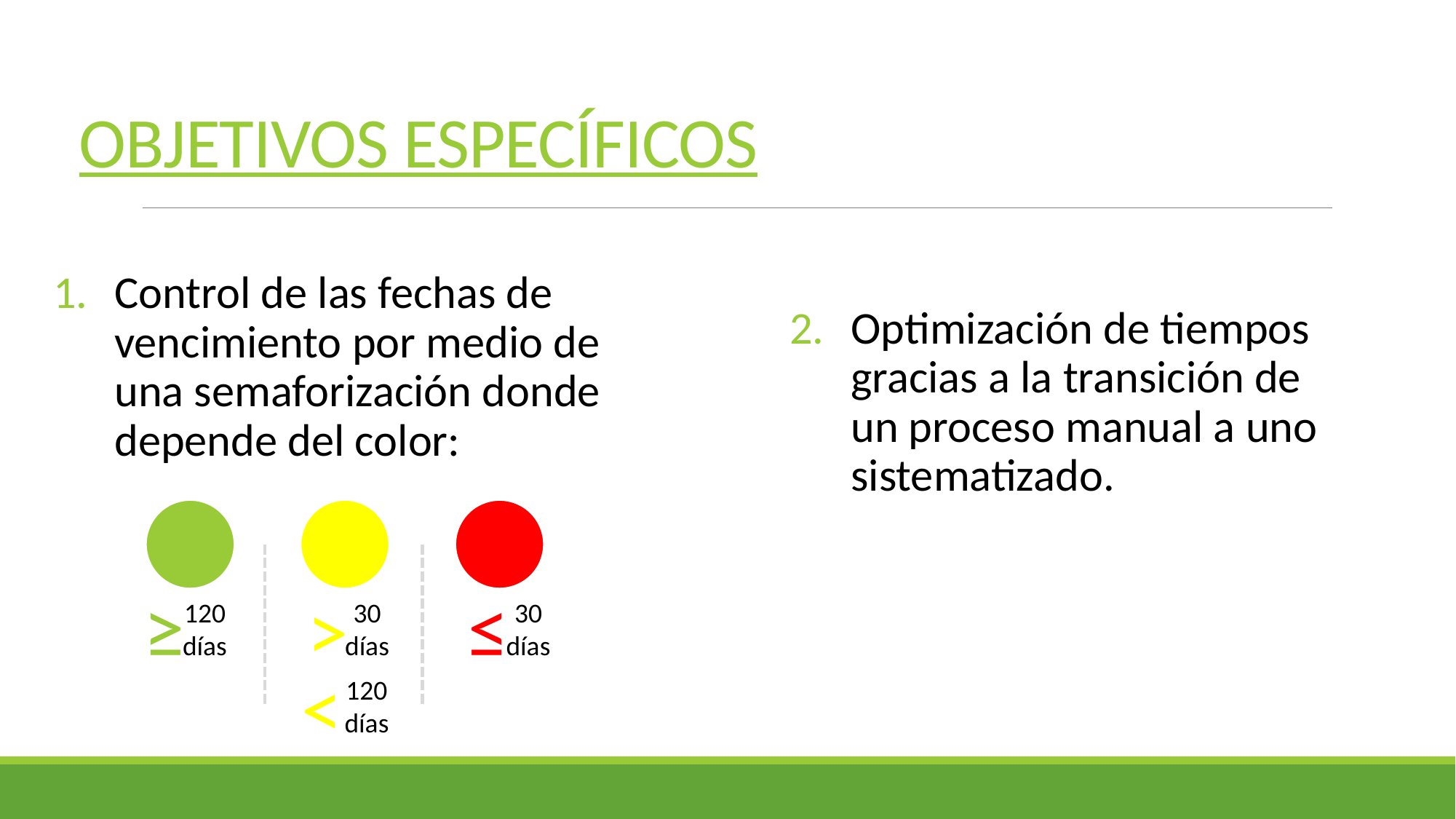

# OBJETIVOS ESPECÍFICOS

Control de las fechas de vencimiento por medio de una semaforización donde depende del color:
Optimización de tiempos gracias a la transición de un proceso manual a uno sistematizado.

≥
≤
>
30 días
30 días
120 días
<
120 días